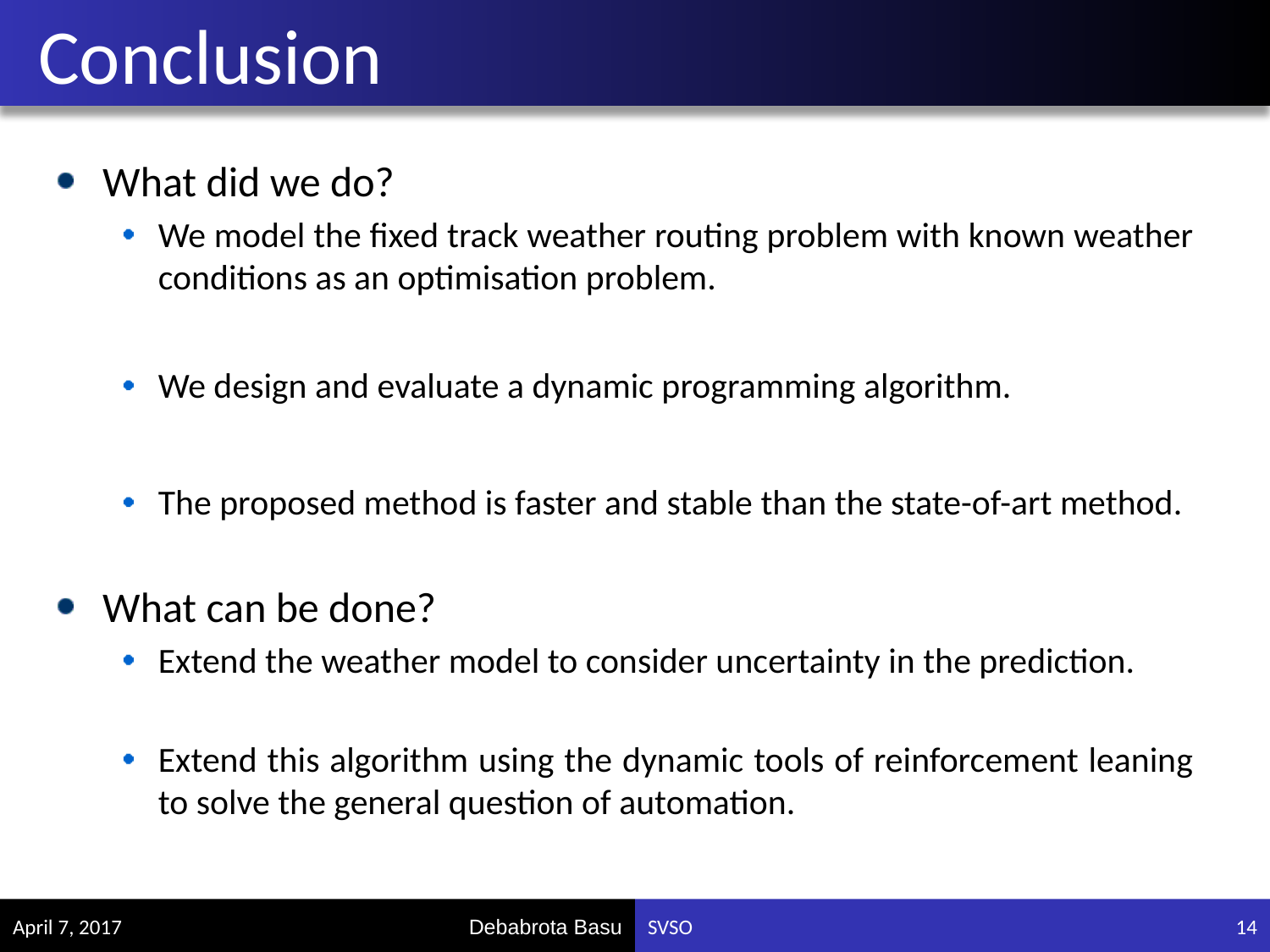

# Conclusion
What did we do?
We model the fixed track weather routing problem with known weather conditions as an optimisation problem.

We design and evaluate a dynamic programming algorithm.

The proposed method is faster and stable than the state-of-art method.

What can be done?
Extend the weather model to consider uncertainty in the prediction.

Extend this algorithm using the dynamic tools of reinforcement leaning to solve the general question of automation.
April 7, 2017
SVSO
14